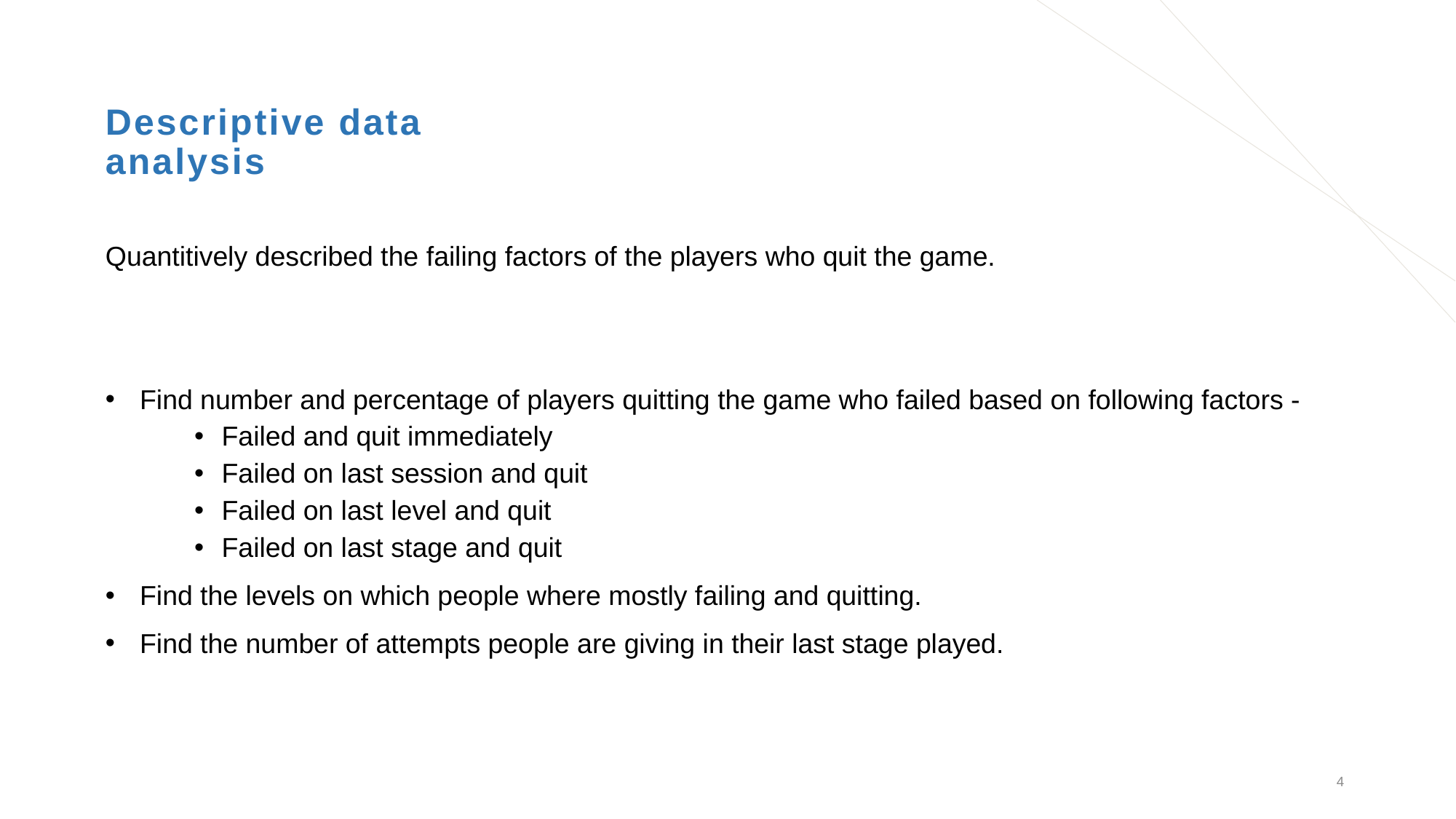

Descriptive data analysis
Quantitively described the failing factors of the players who quit the game.

Find number and percentage of players quitting the game who failed based on following factors -
Failed and quit immediately
Failed on last session and quit
Failed on last level and quit
Failed on last stage and quit
Find the levels on which people where mostly failing and quitting.
Find the number of attempts people are giving in their last stage played.

4